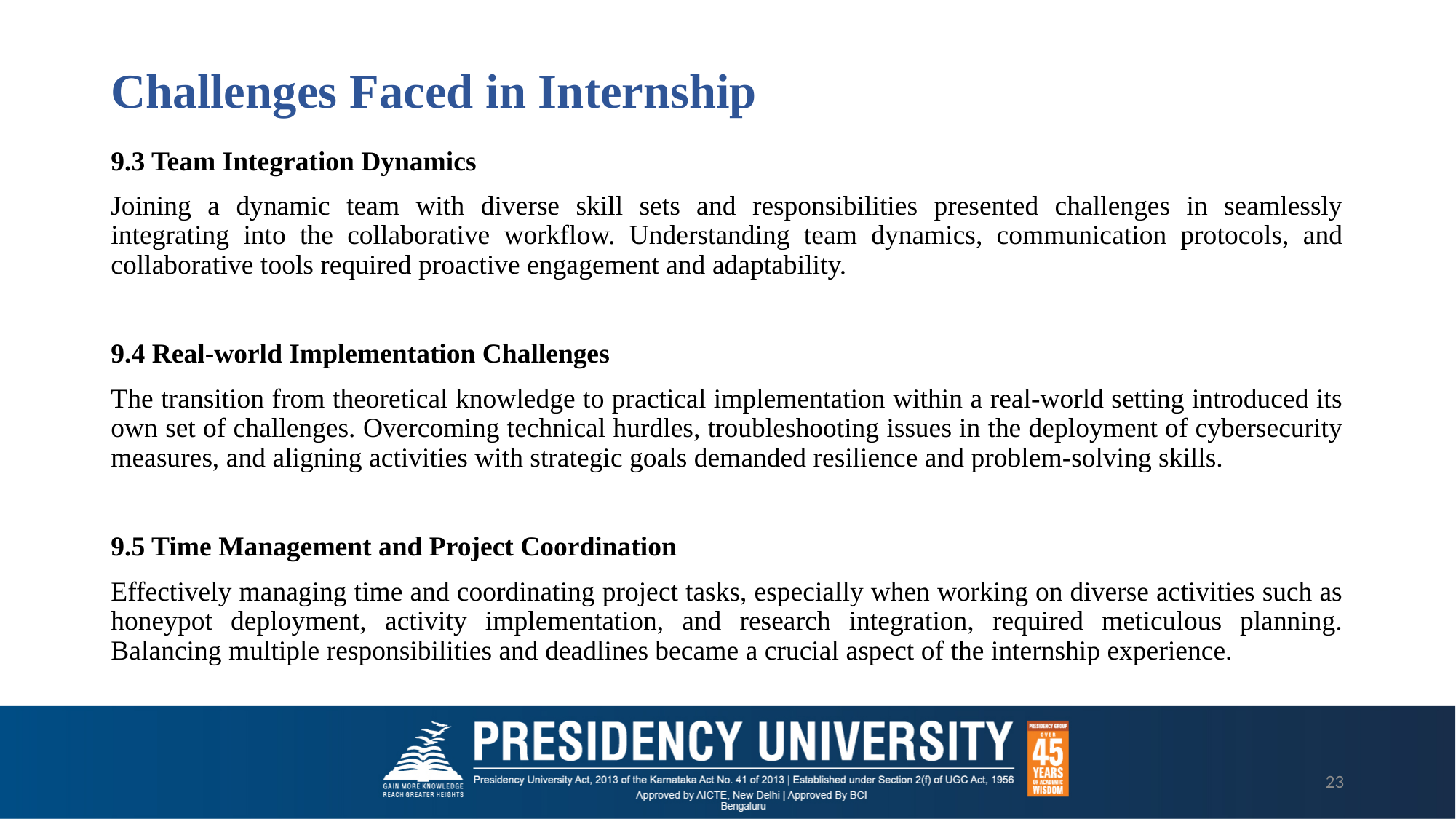

# Challenges Faced in Internship
9.3 Team Integration Dynamics
Joining a dynamic team with diverse skill sets and responsibilities presented challenges in seamlessly integrating into the collaborative workflow. Understanding team dynamics, communication protocols, and collaborative tools required proactive engagement and adaptability.

9.4 Real-world Implementation Challenges
The transition from theoretical knowledge to practical implementation within a real-world setting introduced its own set of challenges. Overcoming technical hurdles, troubleshooting issues in the deployment of cybersecurity measures, and aligning activities with strategic goals demanded resilience and problem-solving skills.

9.5 Time Management and Project Coordination
Effectively managing time and coordinating project tasks, especially when working on diverse activities such as honeypot deployment, activity implementation, and research integration, required meticulous planning. Balancing multiple responsibilities and deadlines became a crucial aspect of the internship experience.
23